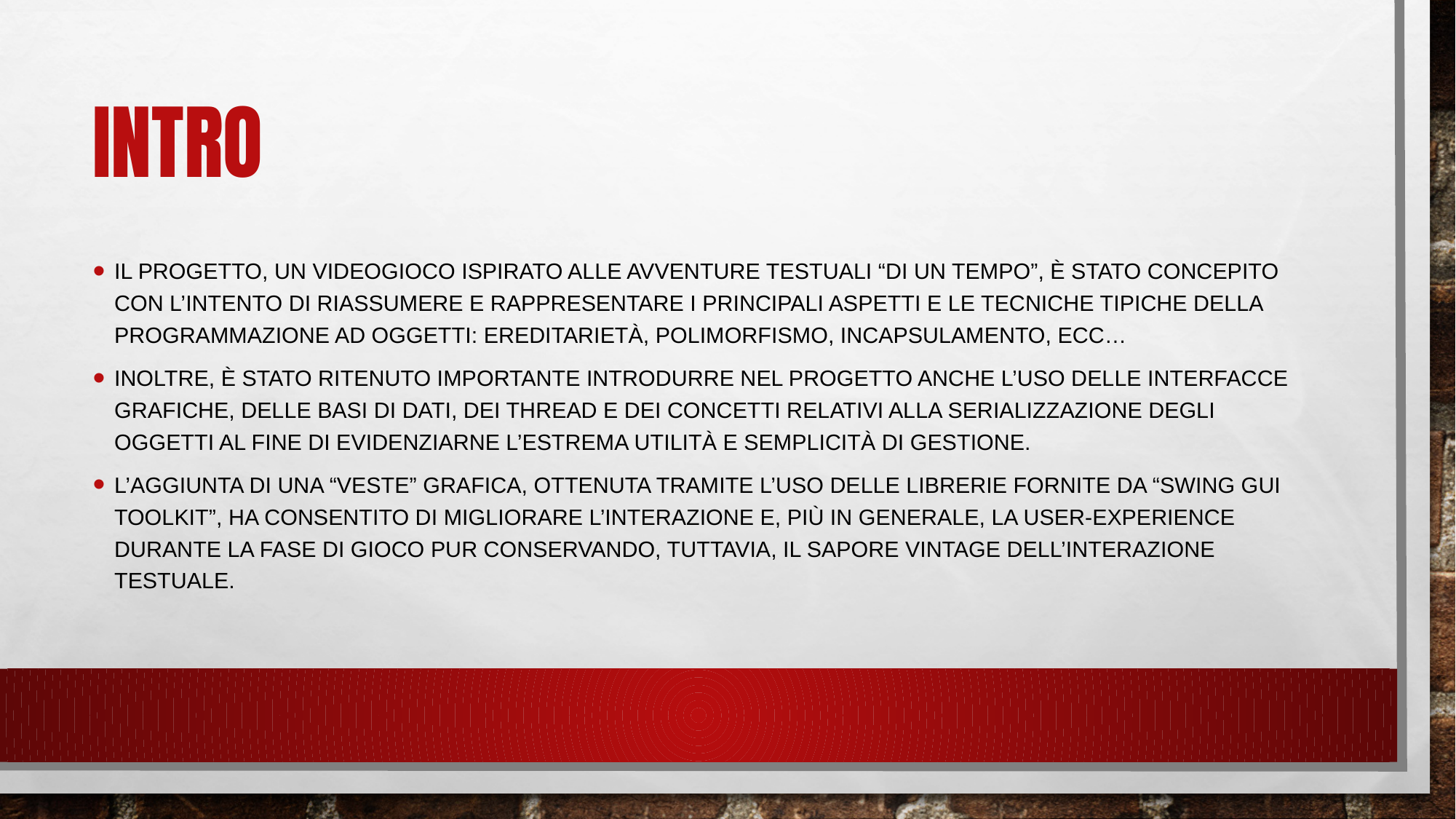

# intro
Il progetto, un videogioco ispirato alle avventure testuali “di un tempo”, è stato concepito con l’intento di riassumere e rappresentare i principali aspetti e le tecniche tipiche della programmazione ad oggetti: ereditarietà, polimorfismo, incapsulamento, ecc…
Inoltre, è stato ritenuto importante introdurre nel progetto anche l’uso delle interfacce grafiche, delle basi di dati, dei thread e dei concetti relativi alla serializzazione degli oggetti al fine di evidenziarne l’estrema utilità e semplicità di gestione.
L’aggiunta di una “veste” grafica, ottenuta tramite l’uso delle librerie fornite da “SWING GUI toolkit”, ha consentito di migliorare l’interazione e, più in generale, la user-experience durante la fase di gioco pur conservando, tuttavia, il sapore vintage dell’interazione testuale.